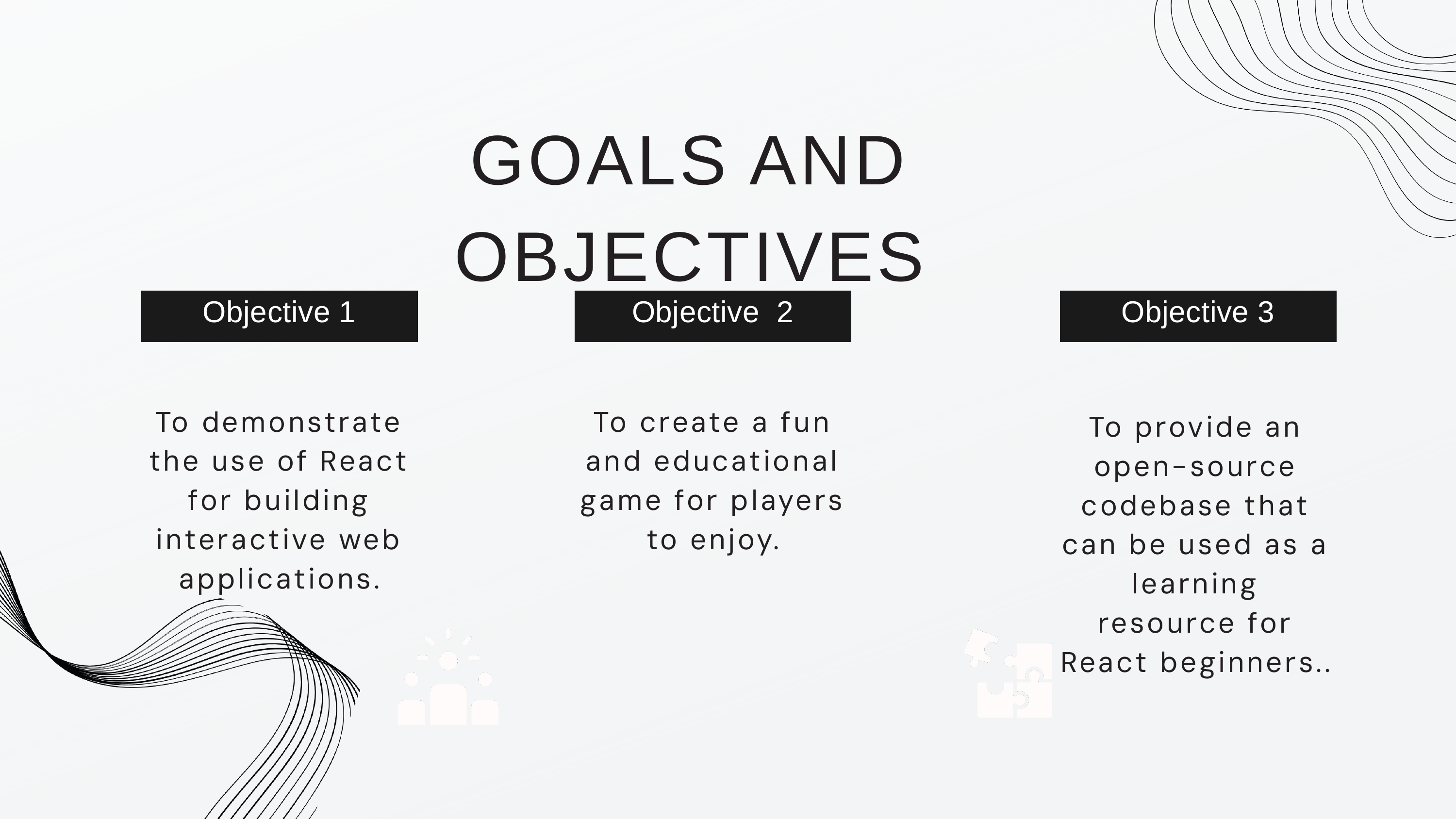

GOALS AND OBJECTIVES

Objective 1

Objective  2

Objective 3
To demonstrate the use of React for building interactive web applications.
To create a fun and educational game for players to enjoy.
To provide an open-source codebase that can be used as a learning resource for React beginners..